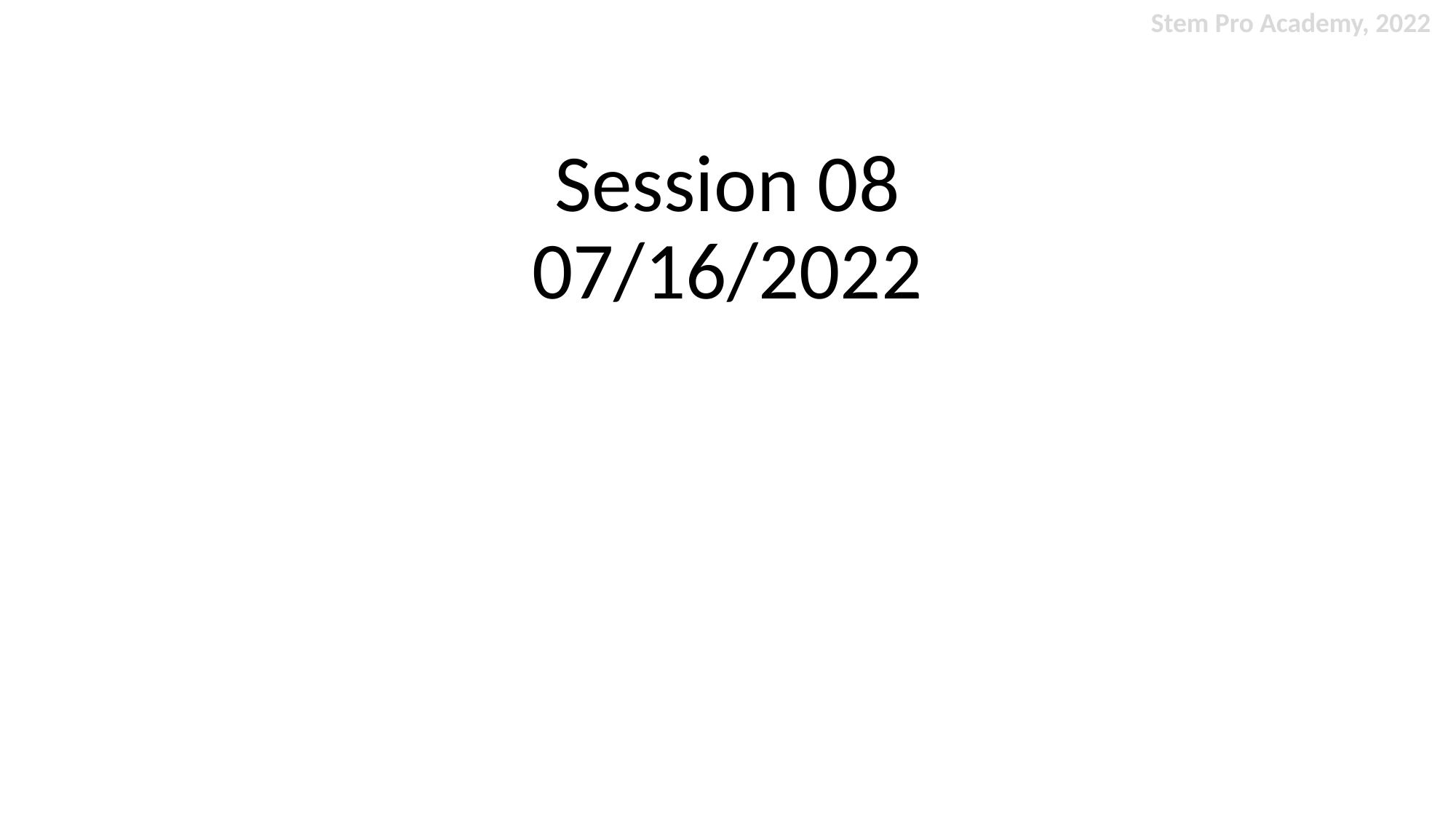

Stem Pro Academy, 2022
# Session 08 07/16/2022